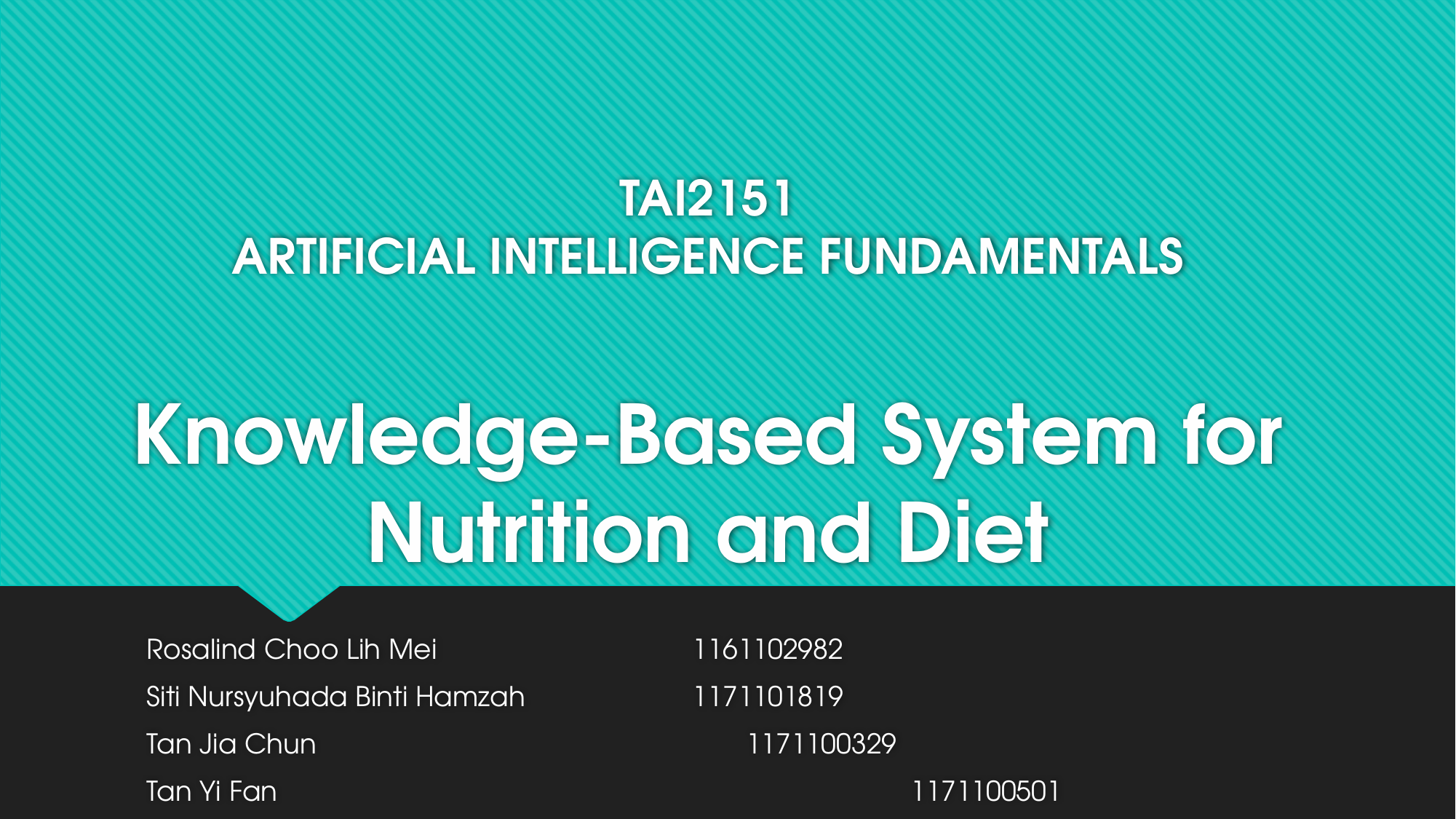

# TAI2151 ARTIFICIAL INTELLIGENCE FUNDAMENTALS Knowledge-Based System for Nutrition and Diet
Rosalind Choo Lih Mei			1161102982
Siti Nursyuhada Binti Hamzah		1171101819
Tan Jia Chun				       1171100329
Tan Yi Fan						1171100501